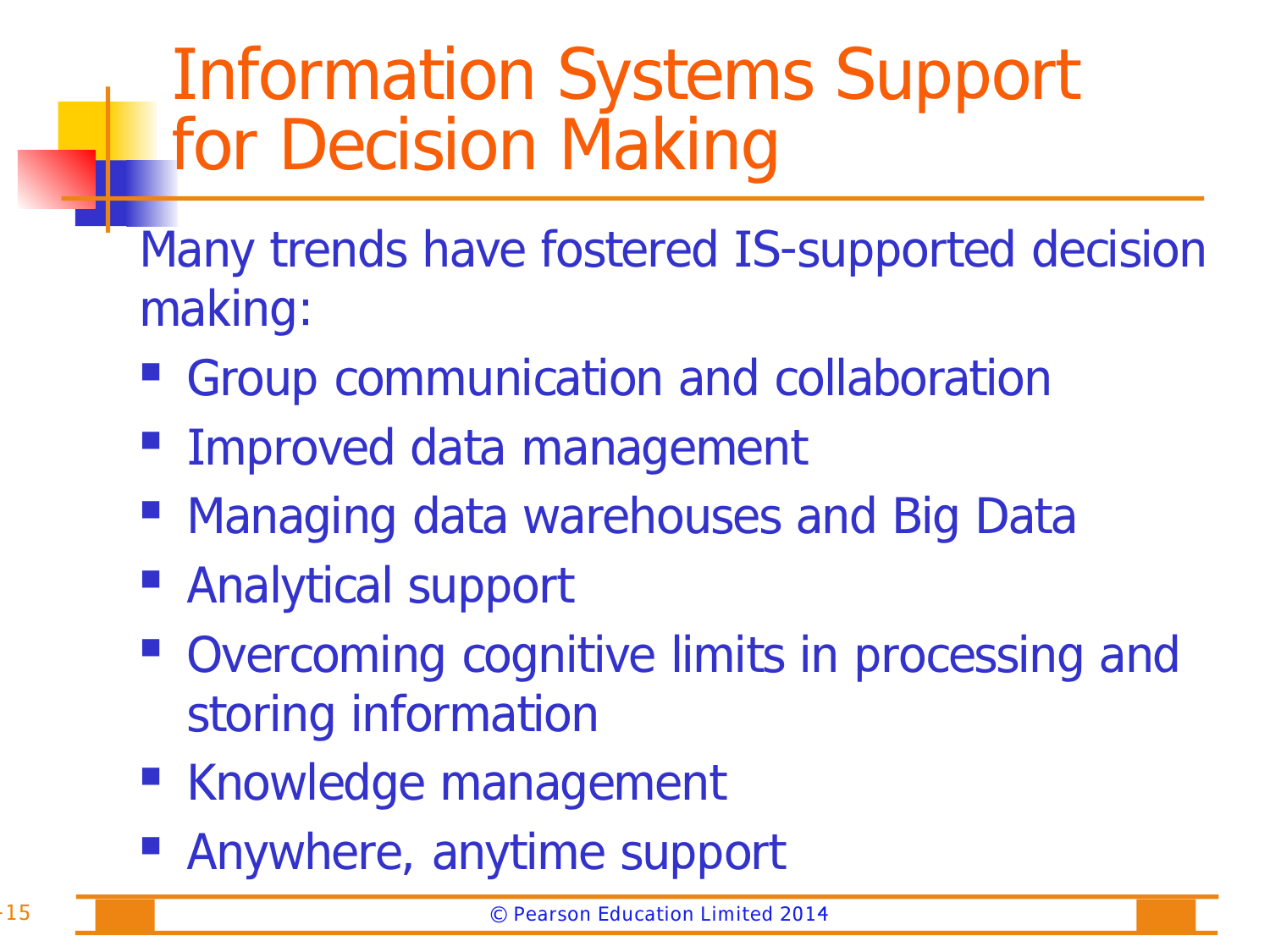

# Information Systems Support for Decision Making
Many trends have fostered IS-supported decision making:
Group communication and collaboration
Improved data management
Managing data warehouses and Big Data
Analytical support
Overcoming cognitive limits in processing and storing information
Knowledge management
Anywhere, anytime support